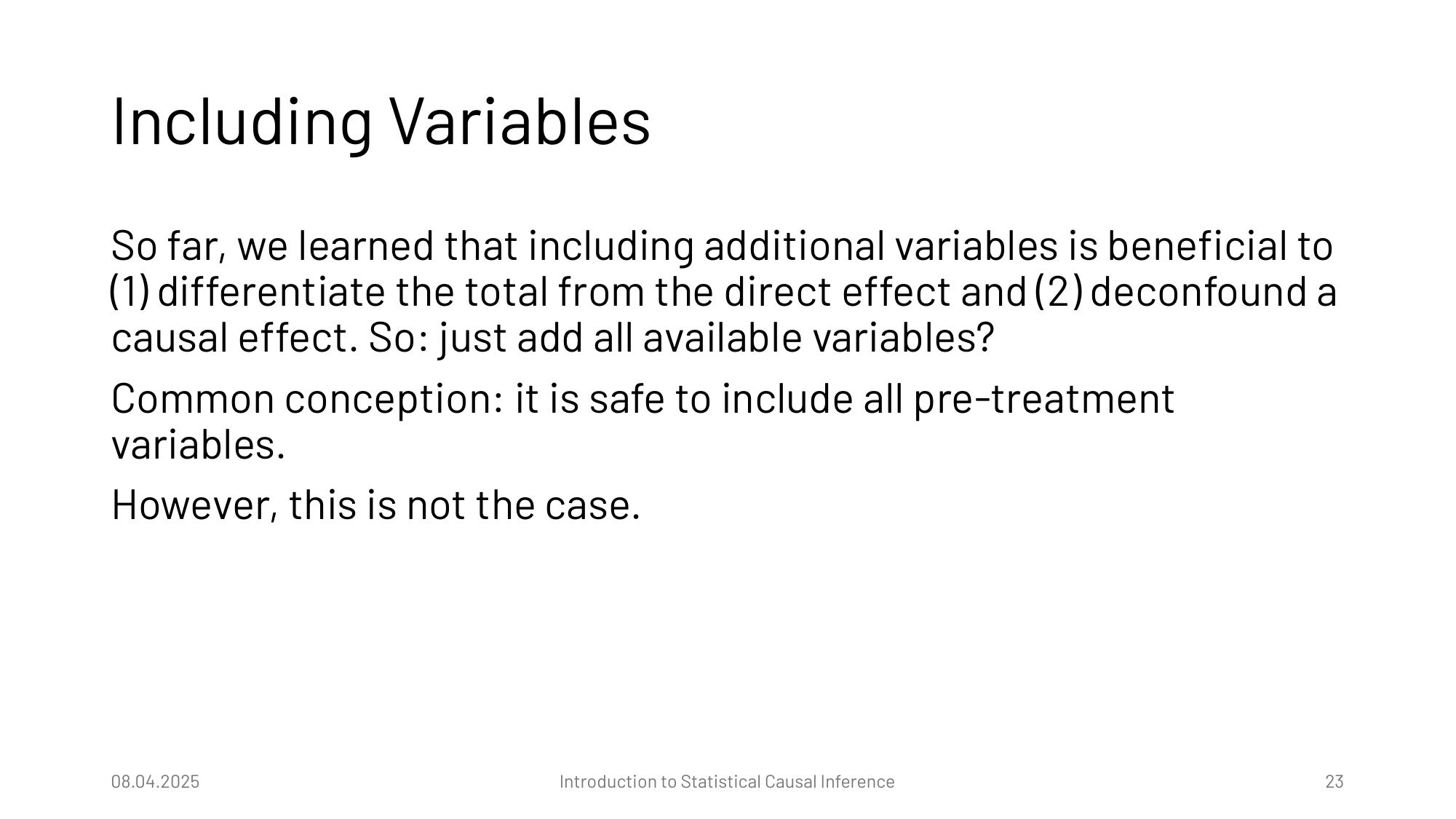

# Including Variables
So far, we learned that including additional variables is beneficial to (1) differentiate the total from the direct effect and (2) deconfound a causal effect. So: just add all available variables?
Common conception: it is safe to include all pre-treatment variables.
However, this is not the case.
08.04.2025
Introduction to Statistical Causal Inference
23